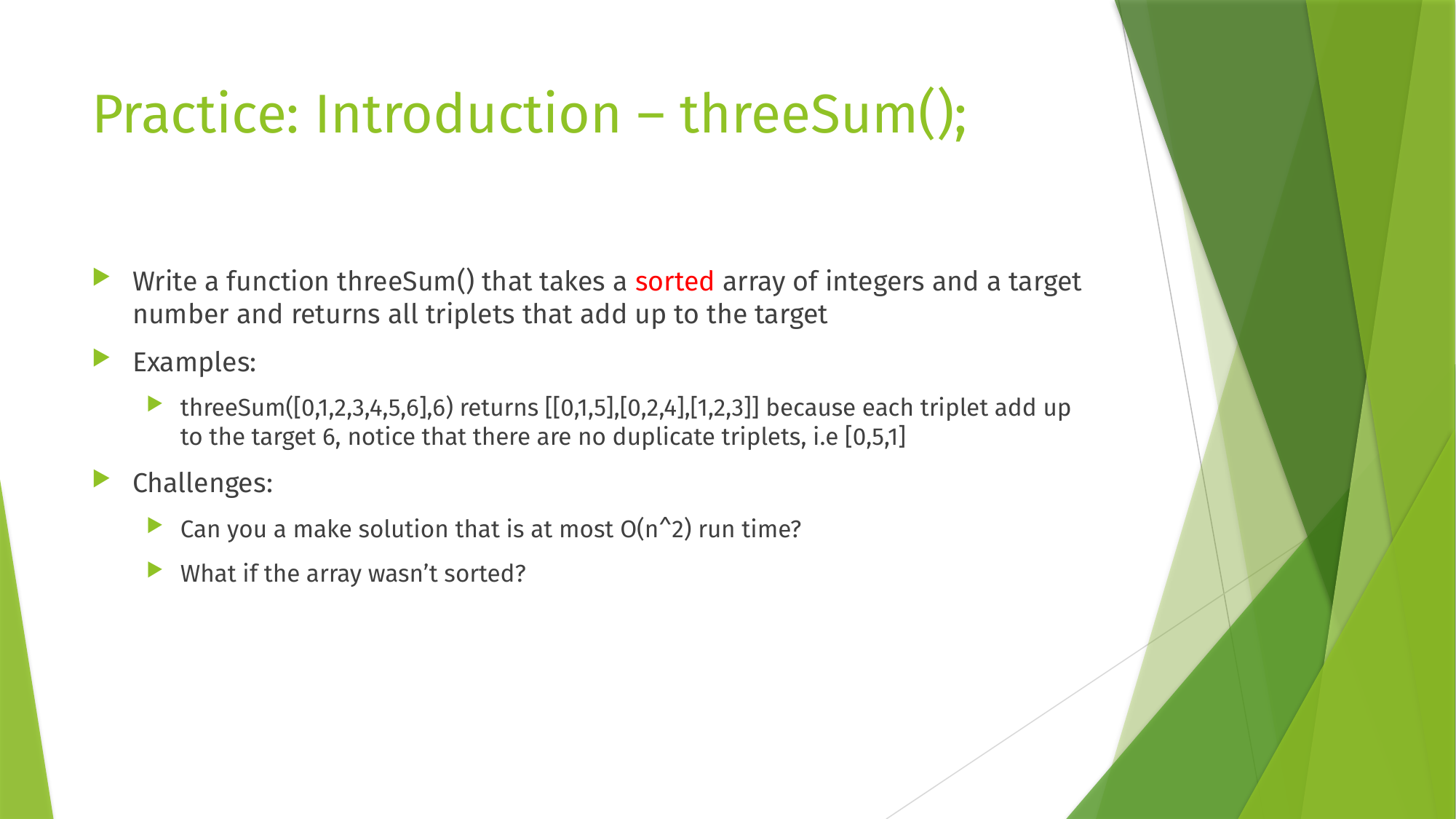

# Practice: Introduction – threeSum();
Write a function threeSum() that takes a sorted array of integers and a target number and returns all triplets that add up to the target
Examples:
threeSum([0,1,2,3,4,5,6],6) returns [[0,1,5],[0,2,4],[1,2,3]] because each triplet add up to the target 6, notice that there are no duplicate triplets, i.e [0,5,1]
Challenges:
Can you a make solution that is at most O(n^2) run time?
What if the array wasn’t sorted?